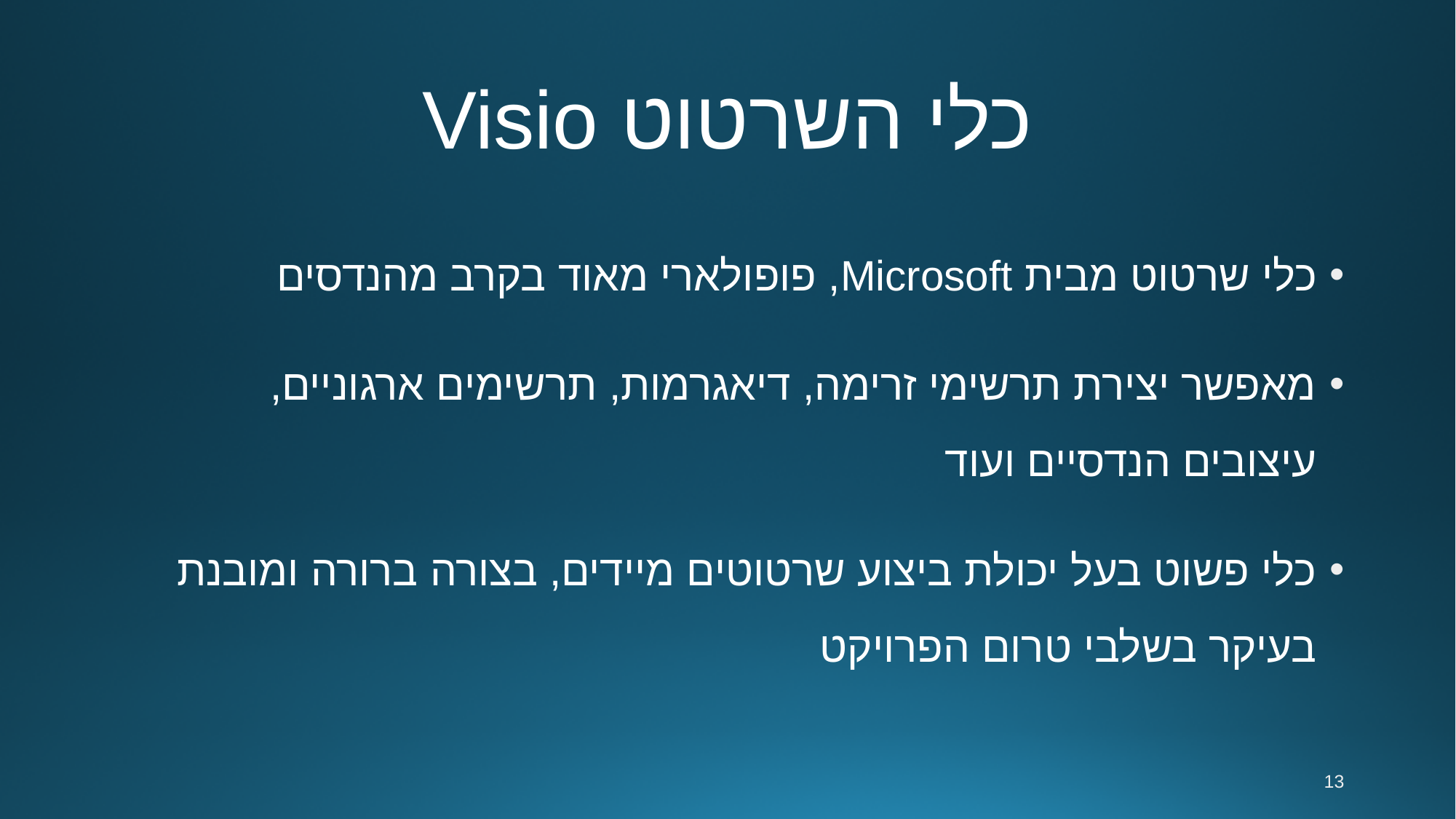

# כלי השרטוט Visio
כלי שרטוט מבית Microsoft, פופולארי מאוד בקרב מהנדסים

מאפשר יצירת תרשימי זרימה, דיאגרמות, תרשימים ארגוניים,
עיצובים הנדסיים ועוד

כלי פשוט בעל יכולת ביצוע שרטוטים מיידים, בצורה ברורה ומובנת בעיקר בשלבי טרום הפרויקט
13